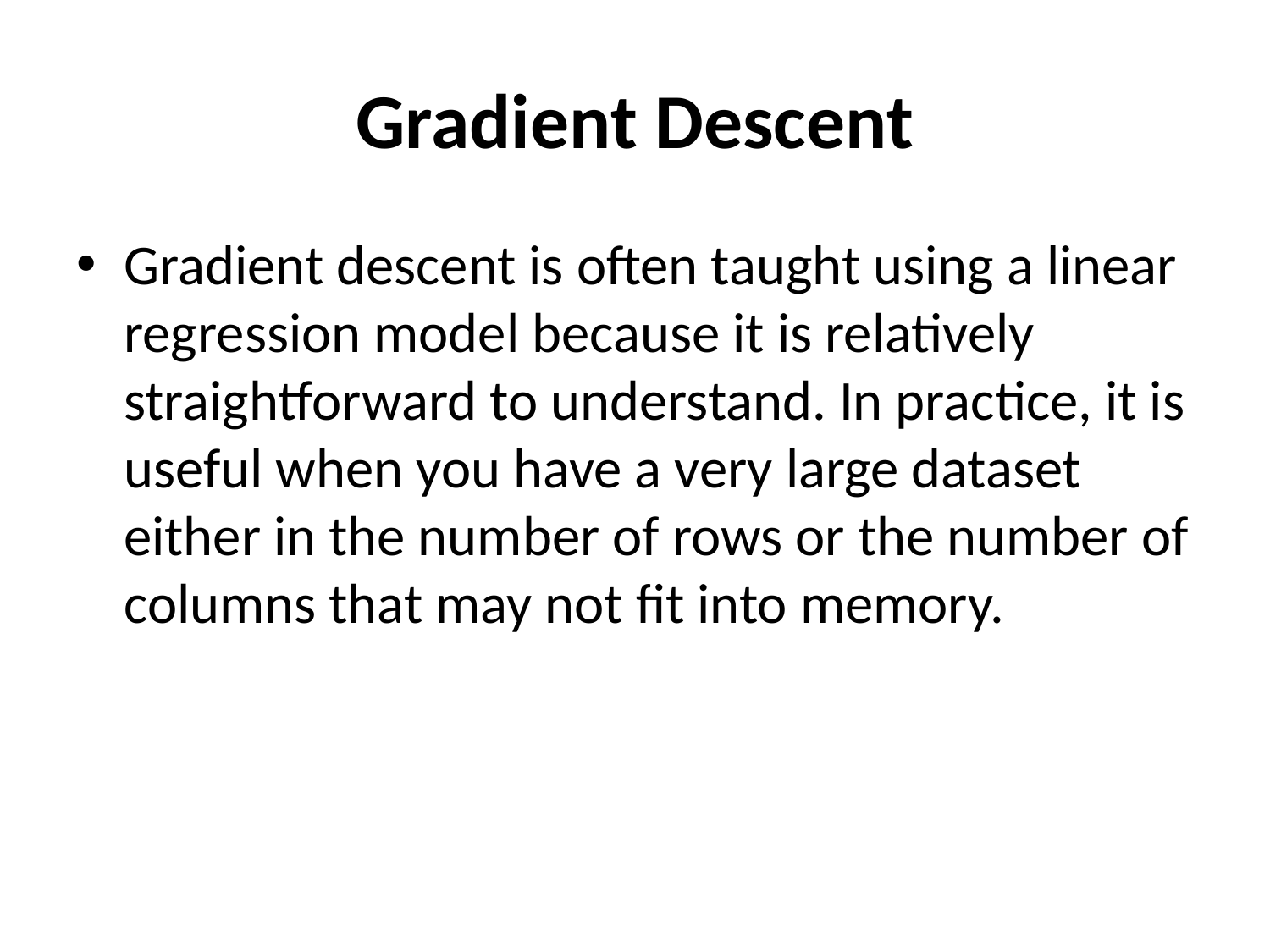

# Gradient Descent
Gradient descent is often taught using a linear regression model because it is relatively straightforward to understand. In practice, it is useful when you have a very large dataset either in the number of rows or the number of columns that may not fit into memory.